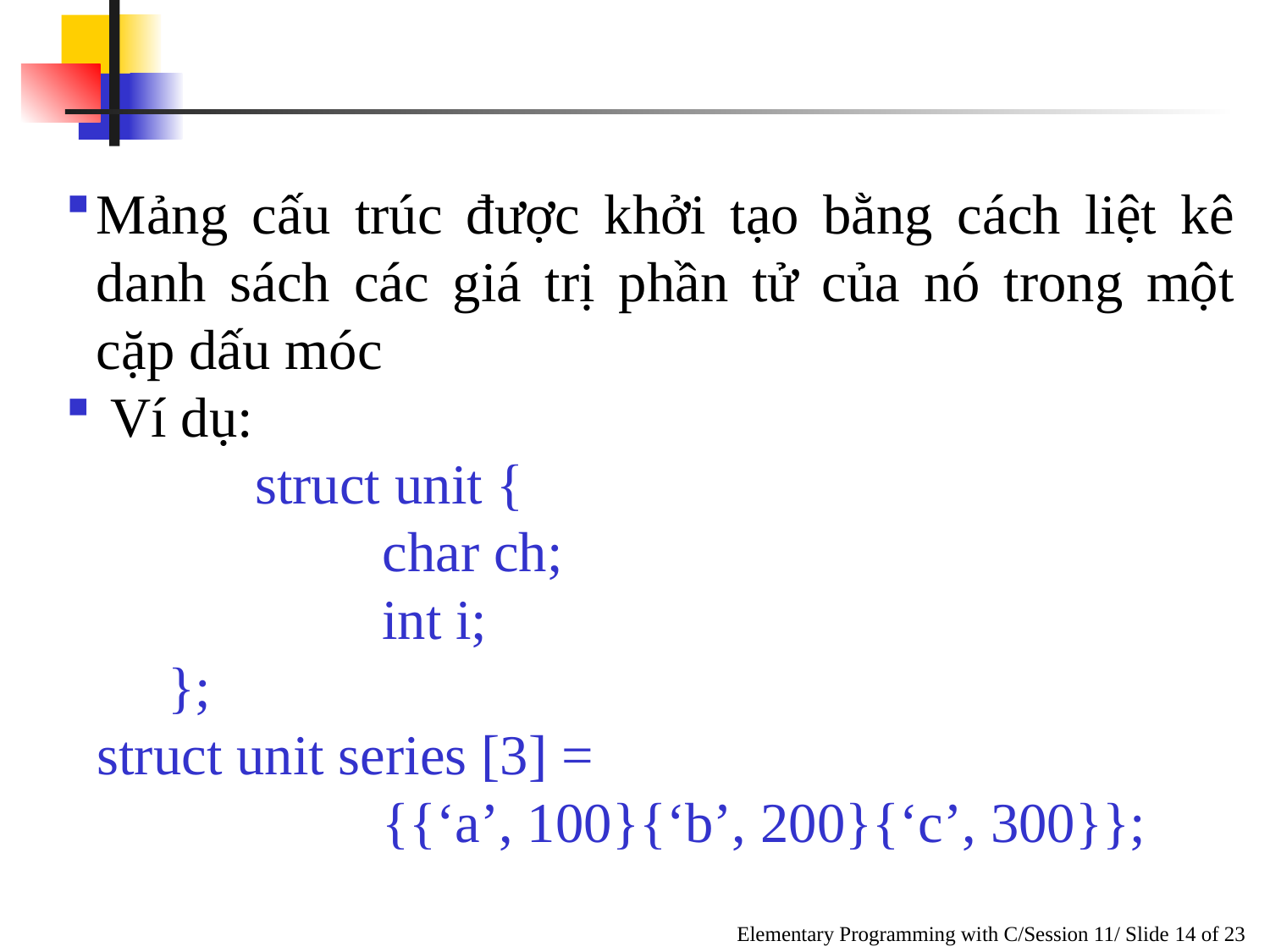

Khởi Tạo Các Mảng Cấu Trúc
Mảng cấu trúc được khởi tạo bằng cách liệt kê danh sách các giá trị phần tử của nó trong một cặp dấu móc
 Ví dụ:
		struct unit {
			char ch;
			int i;
     };
struct unit series [3] =
			{{‘a’, 100}{‘b’, 200}{‘c’, 300}};
Elementary Programming with C/Session 11/ Slide 14 of 23